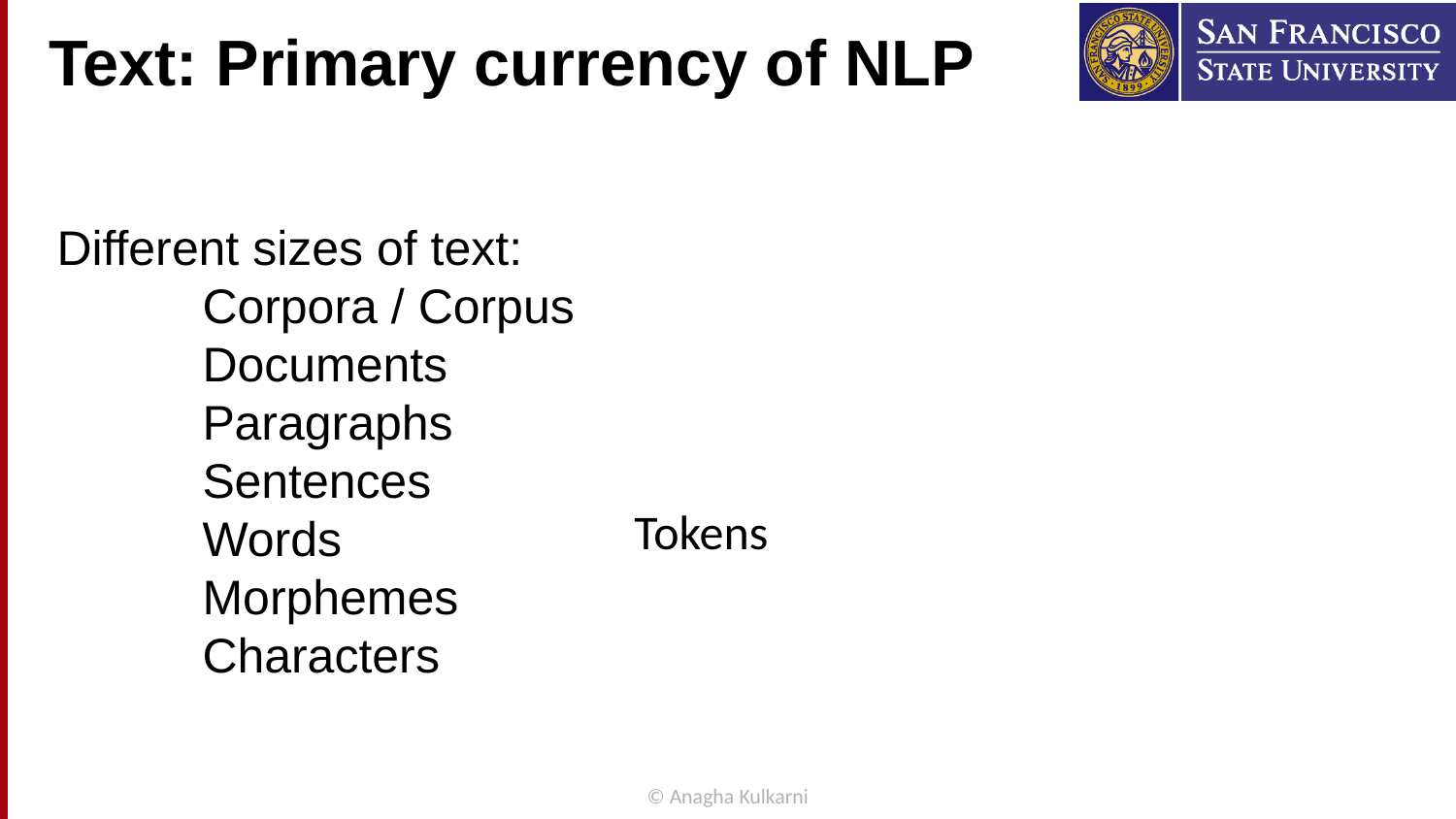

# Text: Primary currency of NLP
Different sizes of text:
	Corpora / Corpus
	Documents
	Paragraphs
	Sentences
	Words
	Morphemes
	Characters
Tokens
© Anagha Kulkarni